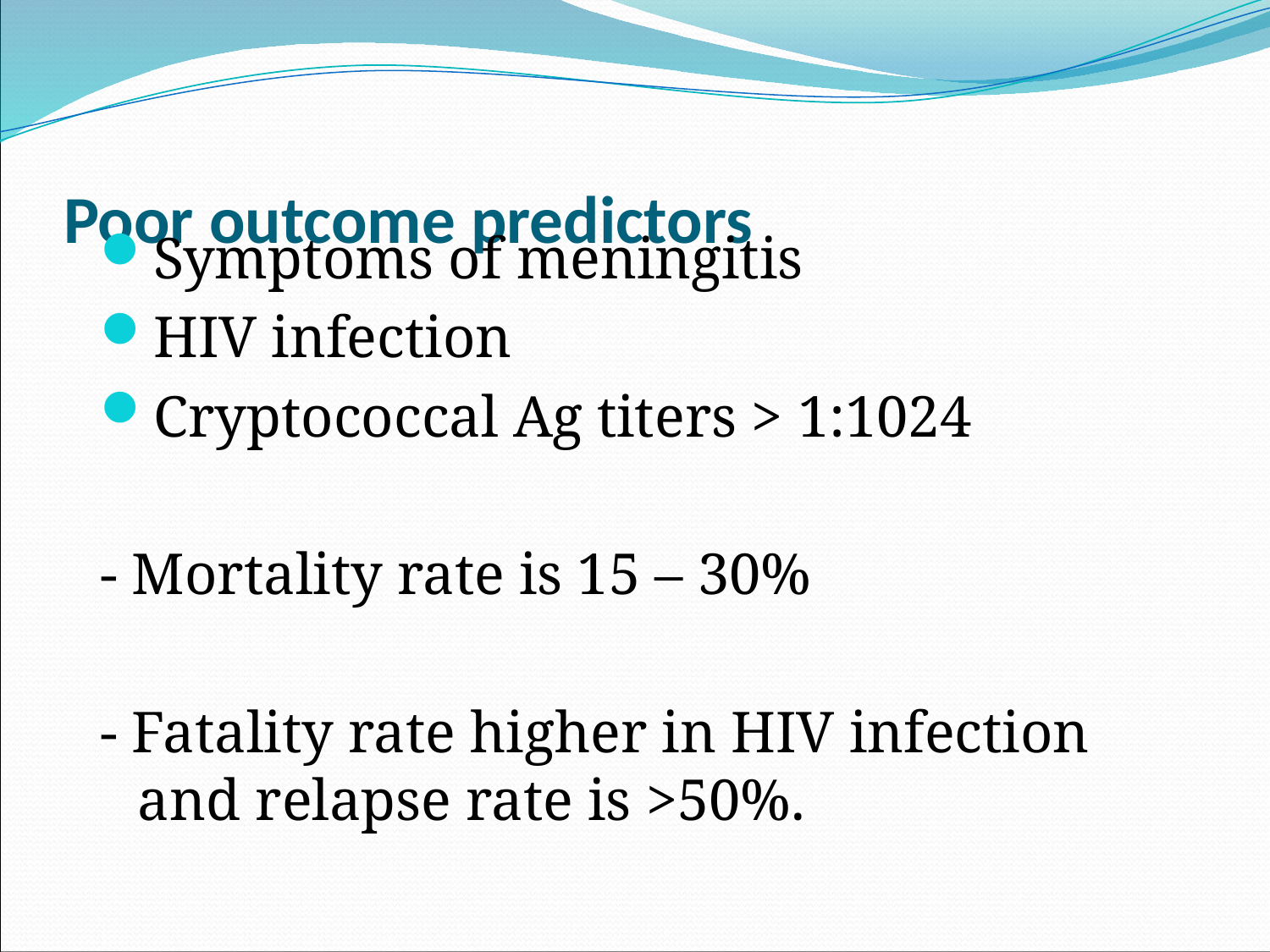

# Poor outcome predictors
Symptoms of meningitis
HIV infection
Cryptococcal Ag titers > 1:1024

- Mortality rate is 15 – 30%

- Fatality rate higher in HIV infection and relapse rate is >50%.